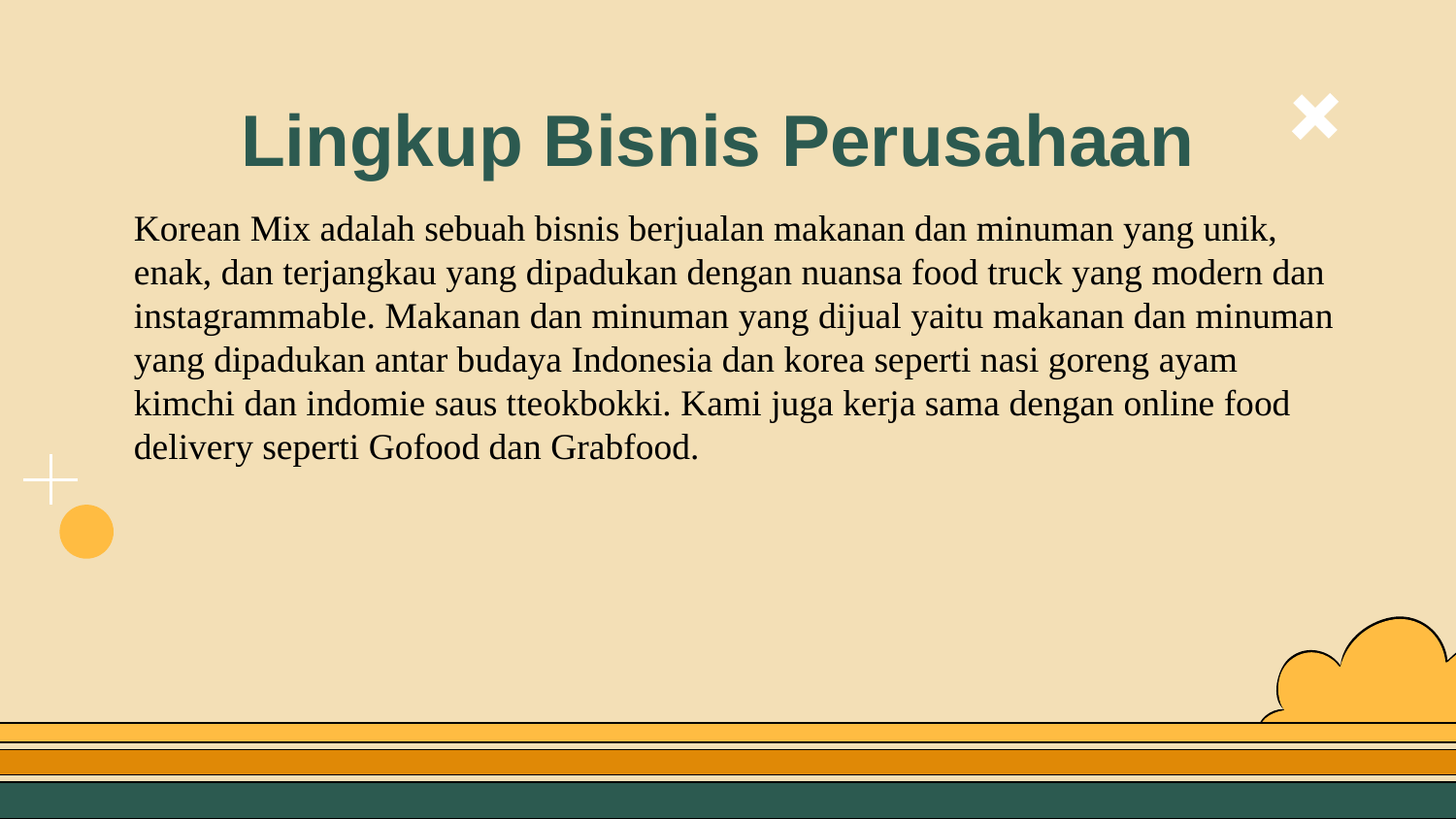

# Lingkup Bisnis Perusahaan
Korean Mix adalah sebuah bisnis berjualan makanan dan minuman yang unik, enak, dan terjangkau yang dipadukan dengan nuansa food truck yang modern dan instagrammable. Makanan dan minuman yang dijual yaitu makanan dan minuman yang dipadukan antar budaya Indonesia dan korea seperti nasi goreng ayam kimchi dan indomie saus tteokbokki. Kami juga kerja sama dengan online food delivery seperti Gofood dan Grabfood.